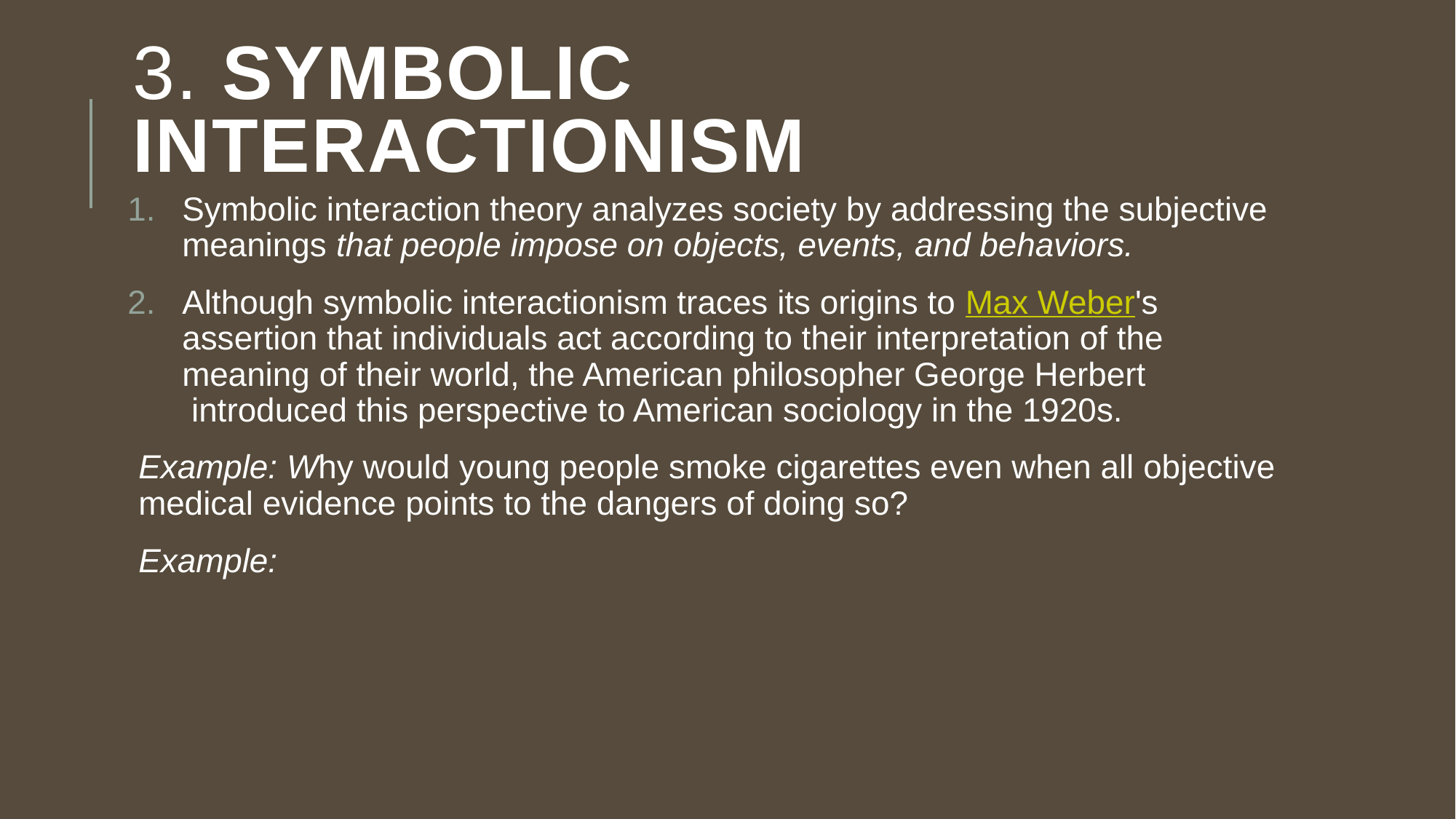

# 3. Symbolic Interactionism
Symbolic interaction theory analyzes society by addressing the subjective meanings that people impose on objects, events, and behaviors.
Although symbolic interactionism traces its origins to Max Weber's assertion that individuals act according to their interpretation of the meaning of their world, the American philosopher George Herbert  introduced this perspective to American sociology in the 1920s.
Example: Why would young people smoke cigarettes even when all objective medical evidence points to the dangers of doing so?
Example: